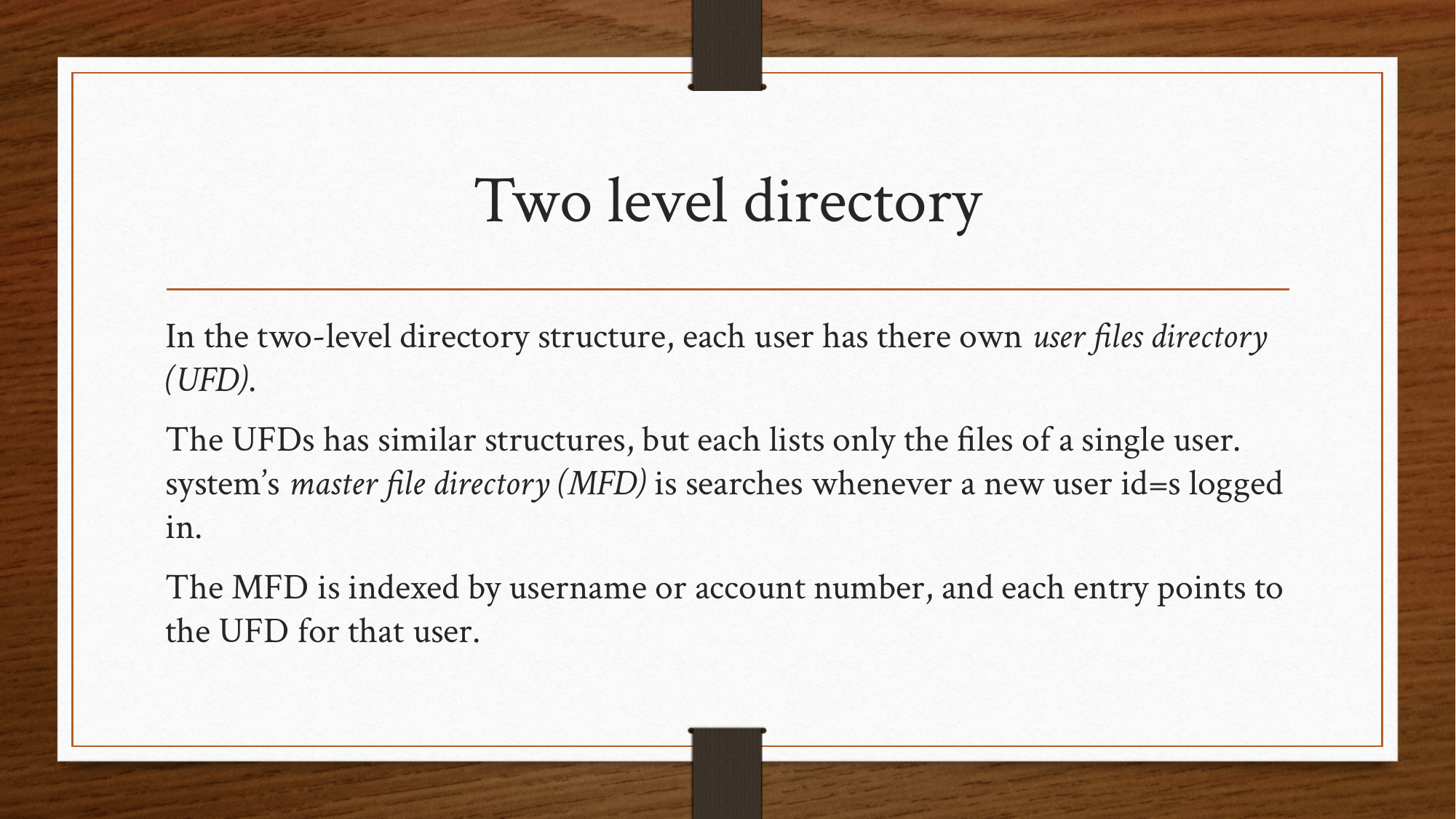

# Two level directory
In the two-level directory structure, each user has there own user files directory (UFD).
The UFDs has similar structures, but each lists only the files of a single user. system’s master file directory (MFD) is searches whenever a new user id=s logged in.
The MFD is indexed by username or account number, and each entry points to the UFD for that user.